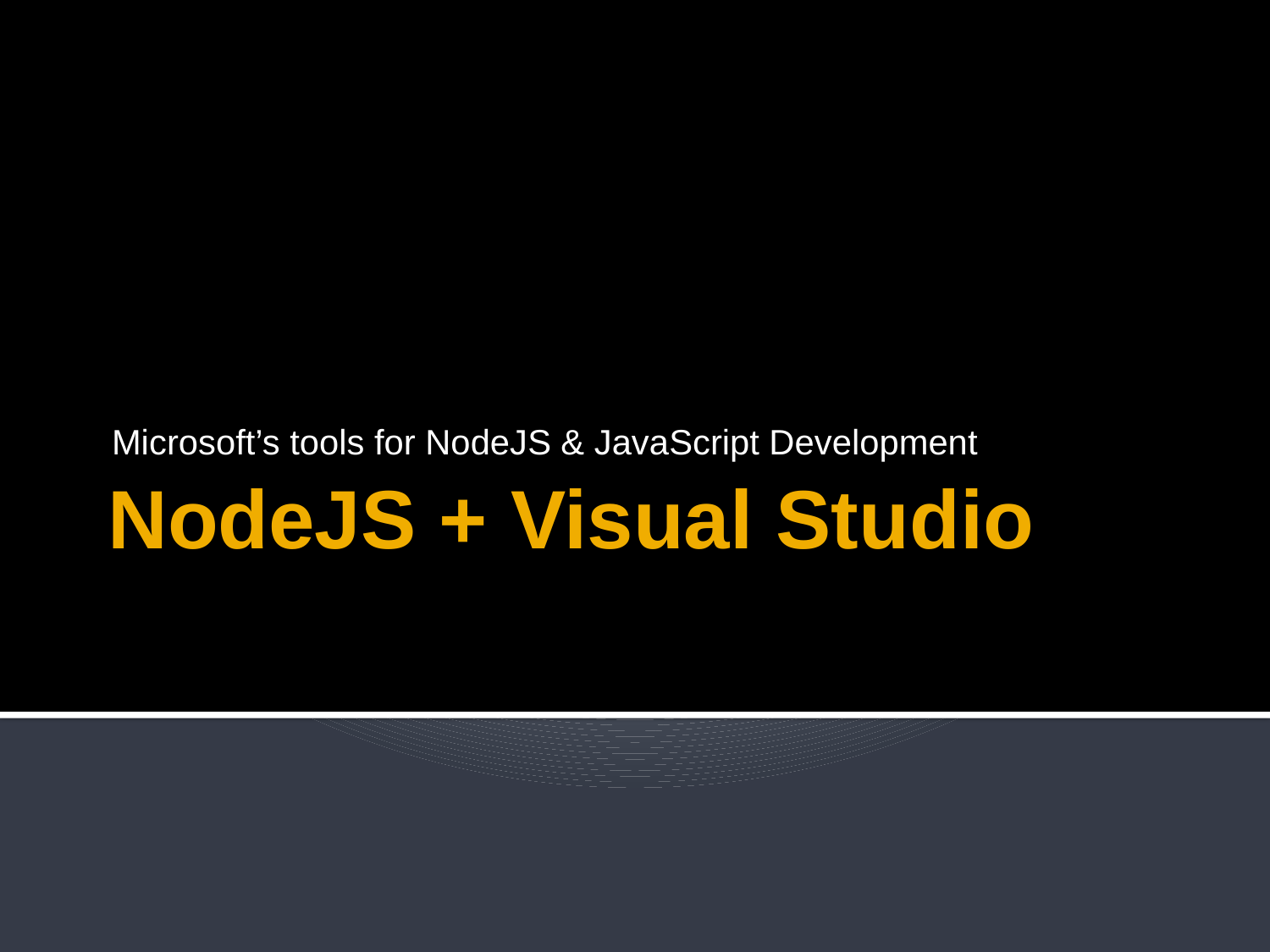

Microsoft’s tools for NodeJS & JavaScript Development
# NodeJS + Visual Studio